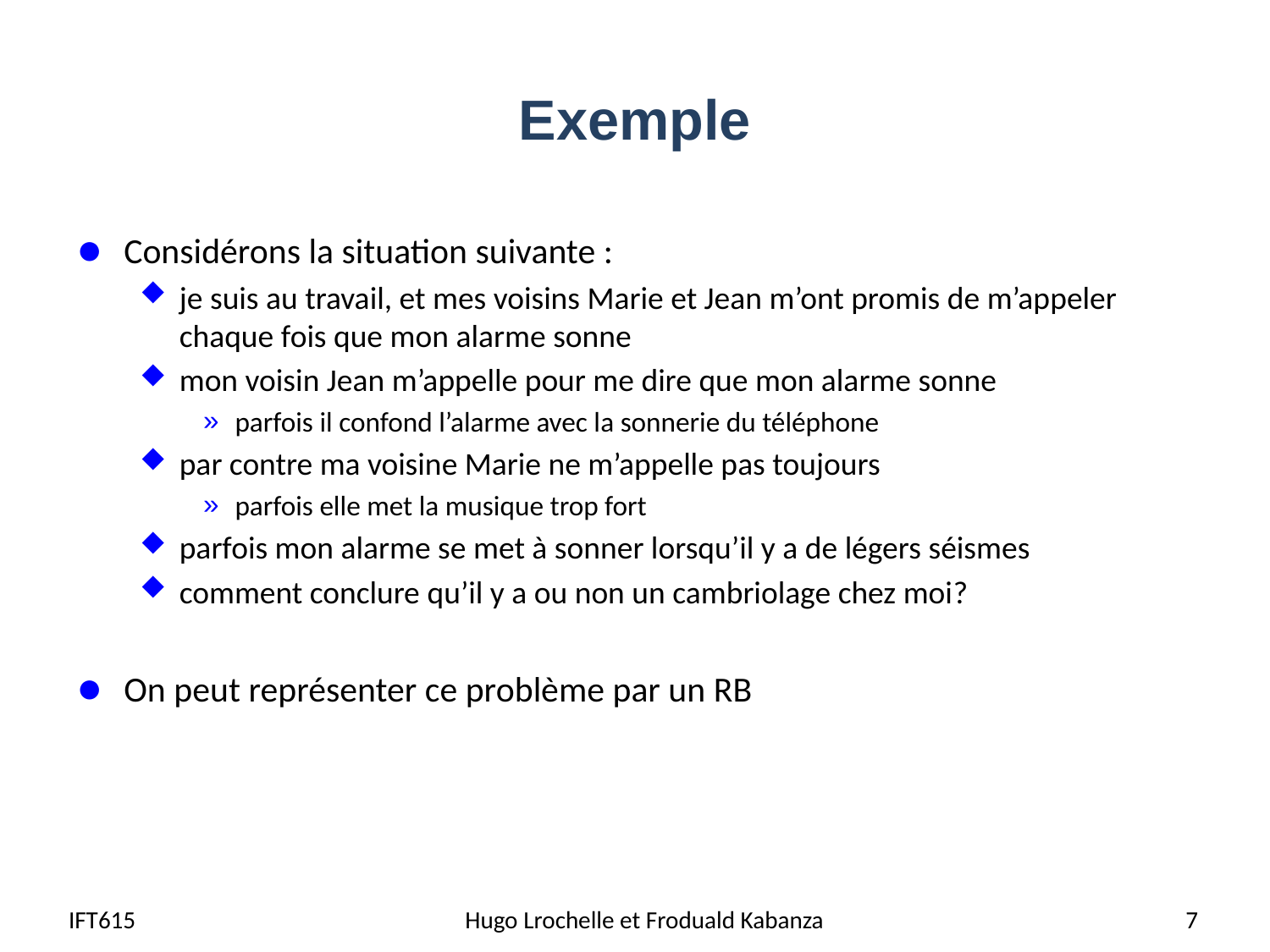

# Exemple
Considérons la situation suivante :
je suis au travail, et mes voisins Marie et Jean m’ont promis de m’appeler chaque fois que mon alarme sonne
mon voisin Jean m’appelle pour me dire que mon alarme sonne
parfois il confond l’alarme avec la sonnerie du téléphone
par contre ma voisine Marie ne m’appelle pas toujours
parfois elle met la musique trop fort
parfois mon alarme se met à sonner lorsqu’il y a de légers séismes
comment conclure qu’il y a ou non un cambriolage chez moi?

On peut représenter ce problème par un RB
IFT615
 Hugo Lrochelle et Froduald Kabanza
7